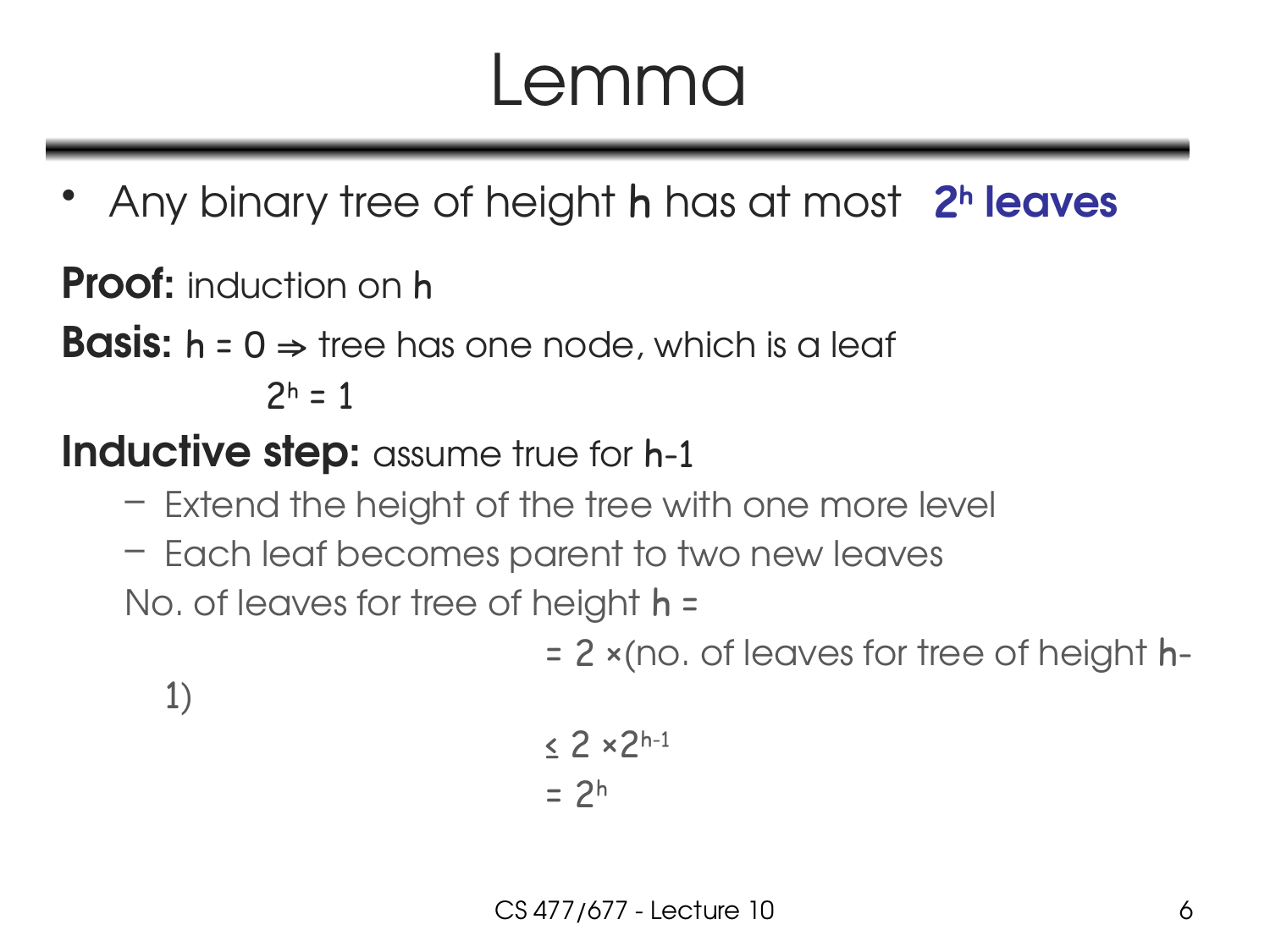

# Lemma
Any binary tree of height h has at most

Proof: induction on h
Basis: h = 0 ⇒ tree has one node, which is a leaf
		   2h = 1
Inductive step: assume true for h-1
Extend the height of the tree with one more level
Each leaf becomes parent to two new leaves
No. of leaves for tree of height h =
				= 2 ×(no. of leaves for tree of height h-1)
				≤ 2 ×2h-1
				= 2h

2h leaves
CS 477/677 - Lecture 10
6